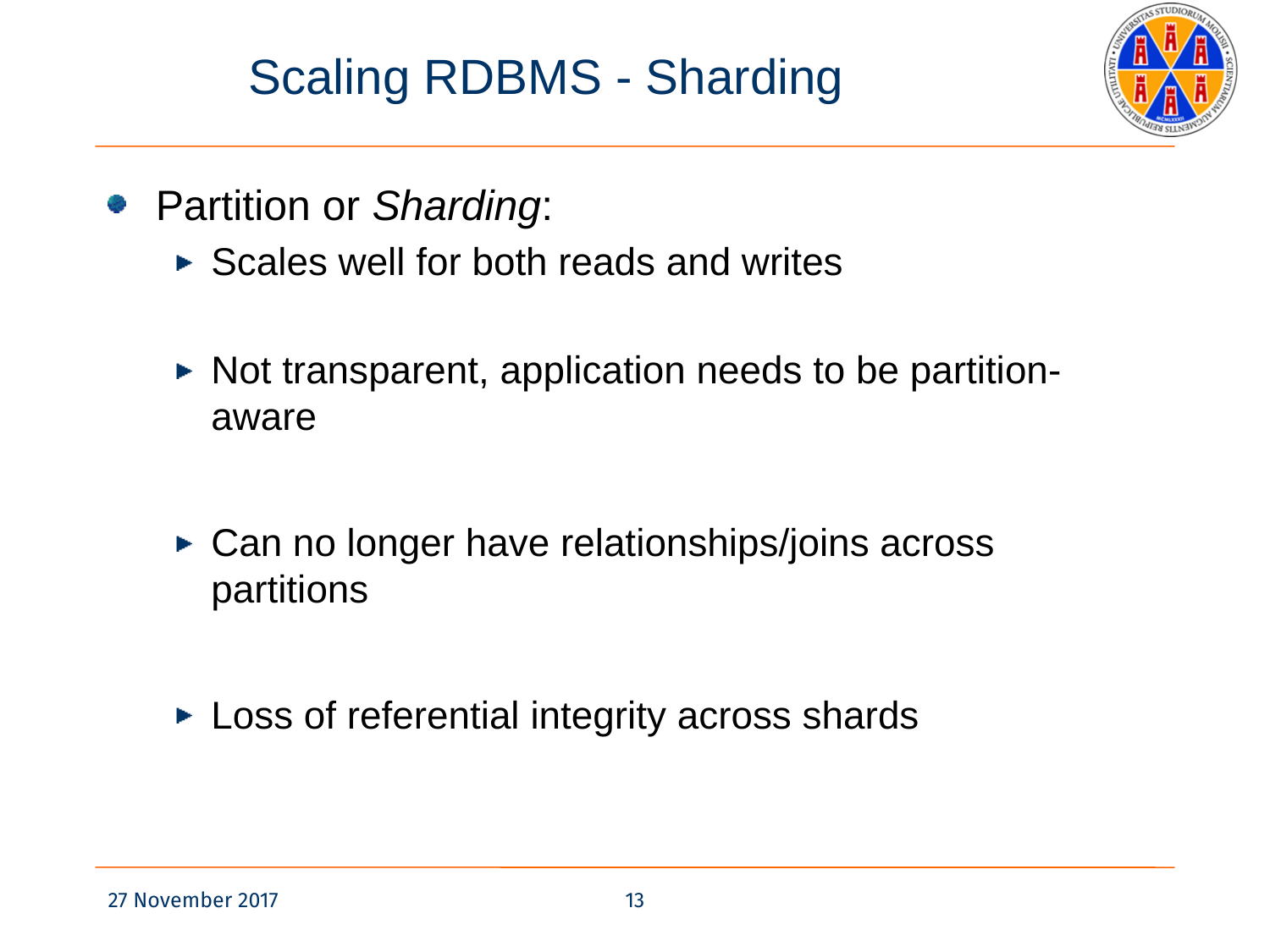

# Scaling RDBMS - Sharding
Partition or Sharding:
Scales well for both reads and writes

Not transparent, application needs to be partition-aware

Can no longer have relationships/joins across partitions

Loss of referential integrity across shards
27 November 2017
13